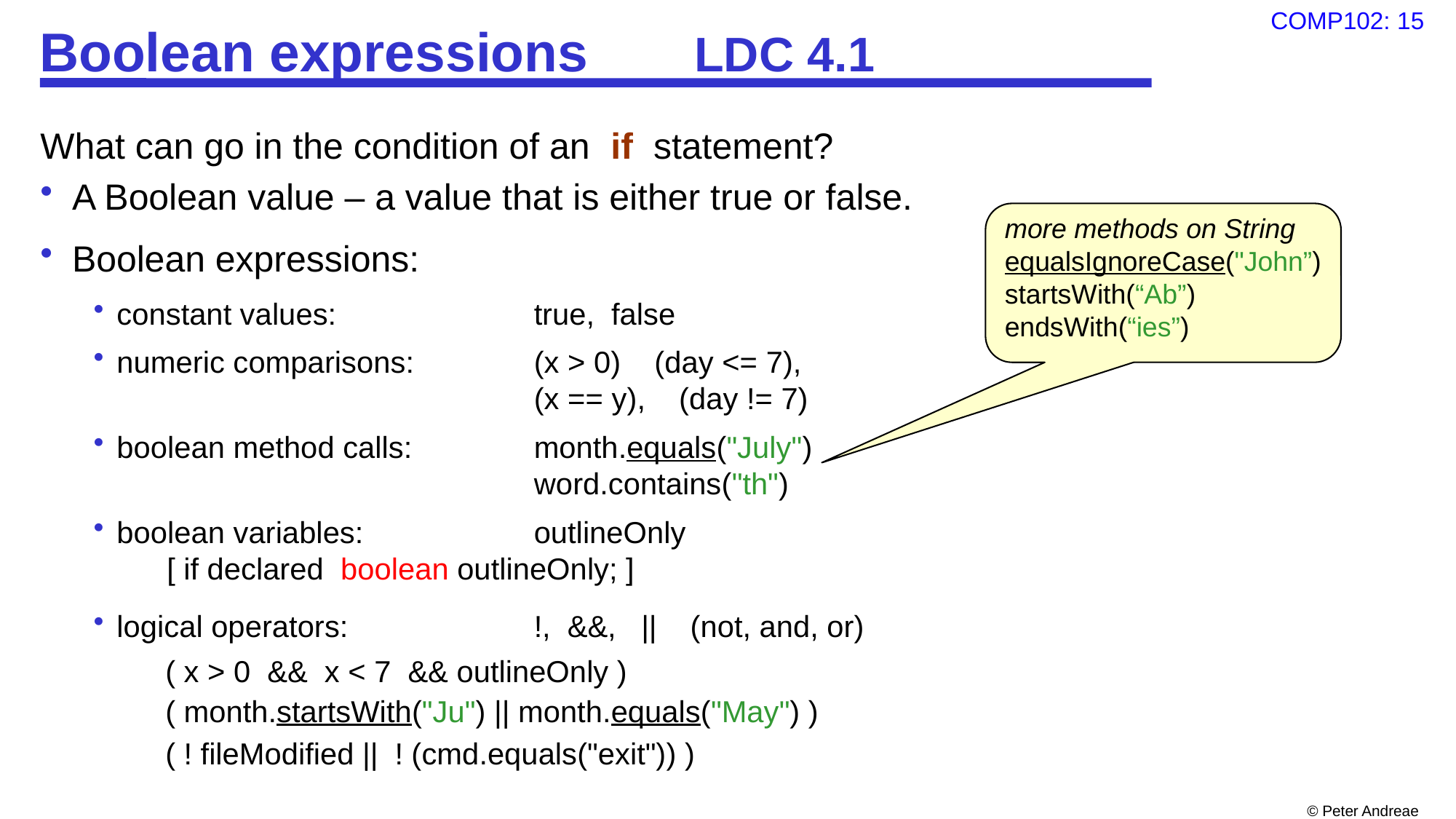

# Boolean expressions	LDC 4.1
What can go in the condition of an  if  statement?
A Boolean value – a value that is either true or false.
Boolean expressions:
constant values:	true,  false
numeric comparisons:	(x > 0)    (day <= 7),
	(x == y),    (day != 7)
boolean method calls:	month.equals("July")
 	word.contains("th")
boolean variables:	outlineOnly
      [ if declared  boolean outlineOnly; ]
logical operators:	!,  &&,   ||    (not, and, or)
	( x > 0  &&  x < 7  && outlineOnly )
	( month.startsWith("Ju") || month.equals("May") )
	( ! fileModified ||  ! (cmd.equals("exit")) )
more methods on String
equalsIgnoreCase("John”)
startsWith(“Ab”)
endsWith(“ies”)